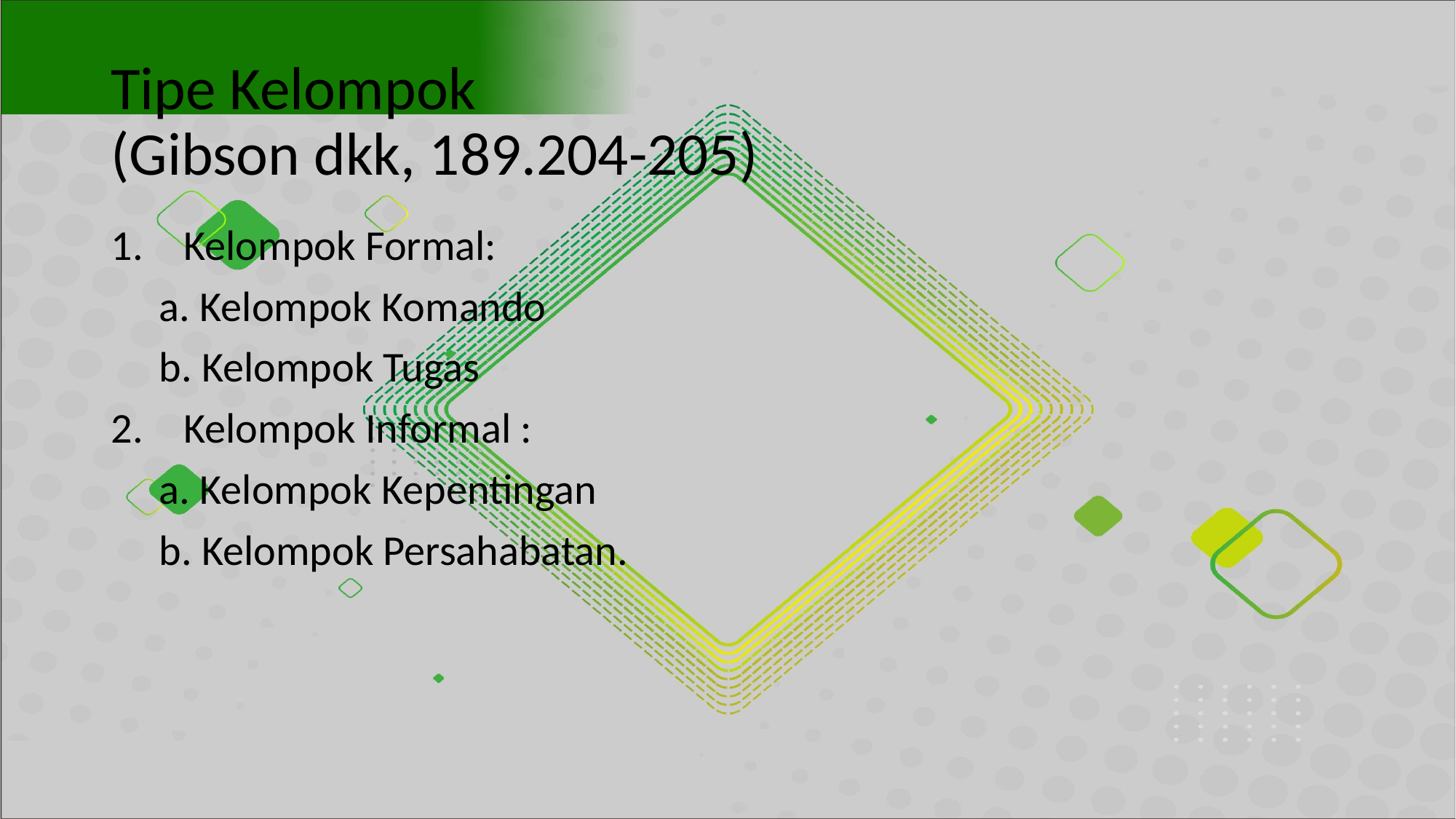

# Tipe Kelompok (Gibson dkk, 189.204-205)
Kelompok Formal:
     a. Kelompok Komando
     b. Kelompok Tugas
Kelompok Informal :
     a. Kelompok Kepentingan
     b. Kelompok Persahabatan.